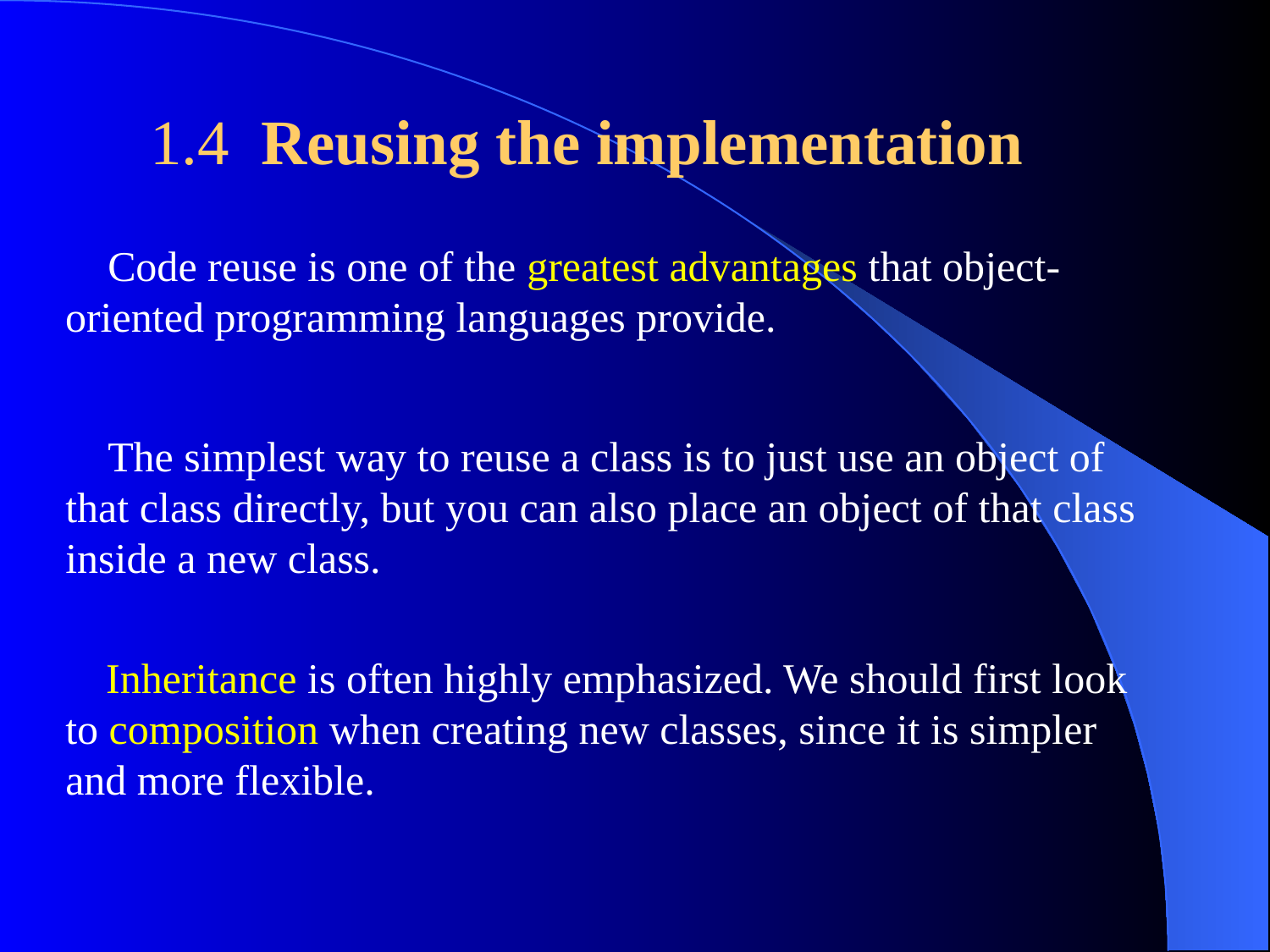

1.4  Reusing the implementation
    Code reuse is one of the greatest advantages that object-oriented programming languages provide.
    The simplest way to reuse a class is to just use an object of that class directly, but you can also place an object of that class inside a new class.
    Inheritance is often highly emphasized. We should first look to composition when creating new classes, since it is simpler and more flexible.